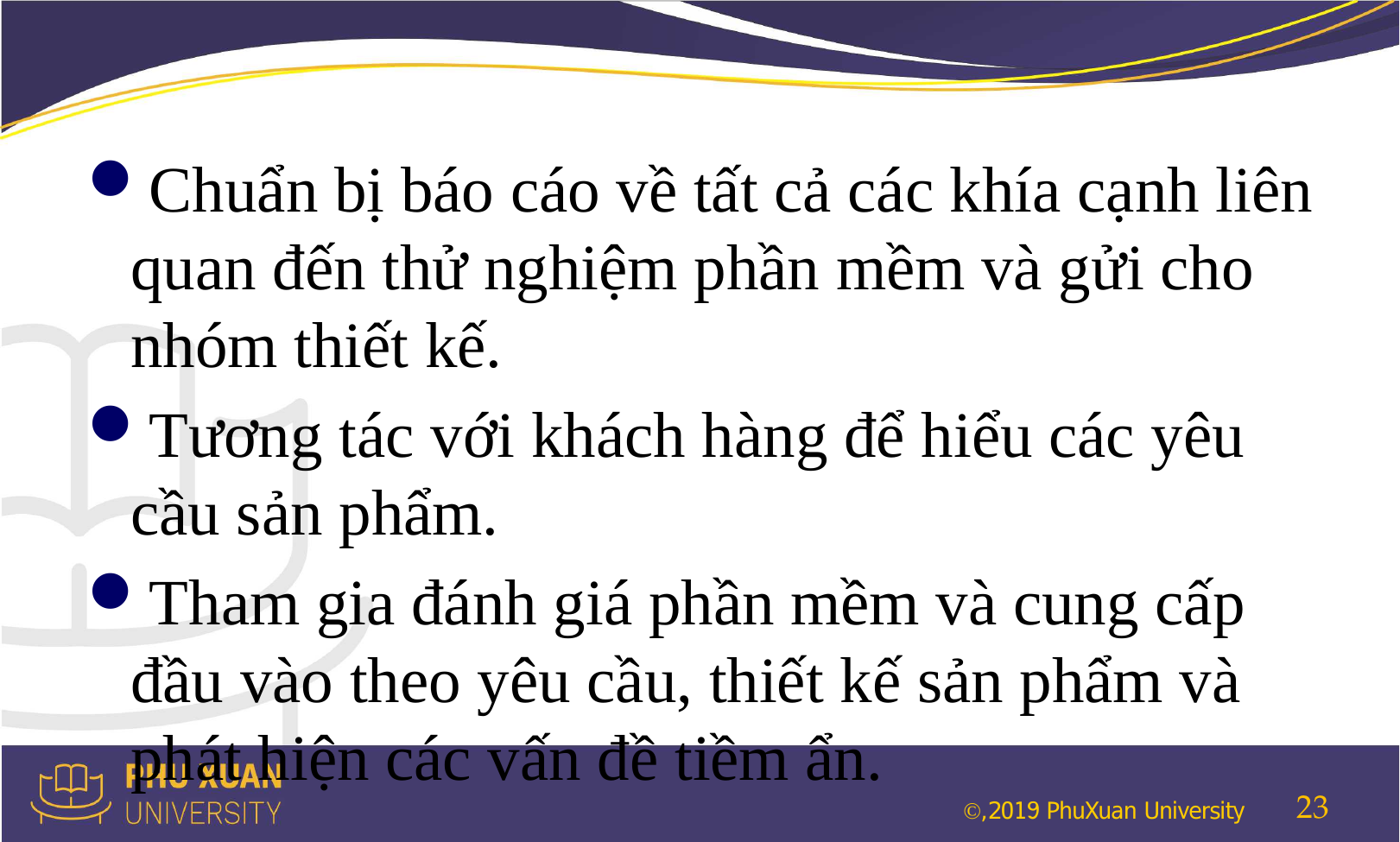

#
Chuẩn bị báo cáo về tất cả các khía cạnh liên quan đến thử nghiệm phần mềm và gửi cho nhóm thiết kế.
Tương tác với khách hàng để hiểu các yêu cầu sản phẩm.
Tham gia đánh giá phần mềm và cung cấp đầu vào theo yêu cầu, thiết kế sản phẩm và phát hiện các vấn đề tiềm ẩn.

23